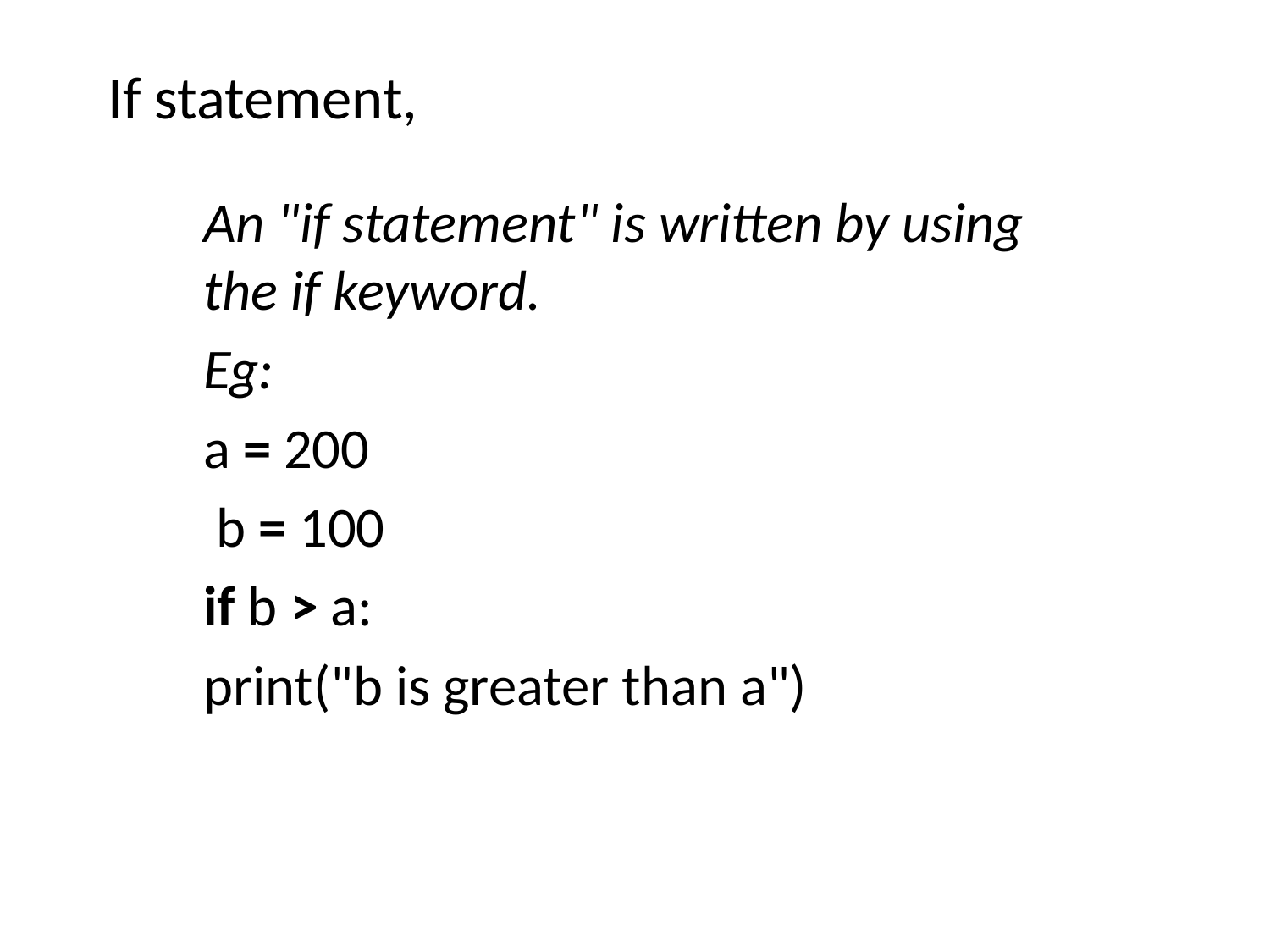

# If statement,
An "if statement" is written by using the if keyword.
Eg:
a = 200
 b = 100
if b > a:
print("b is greater than a")